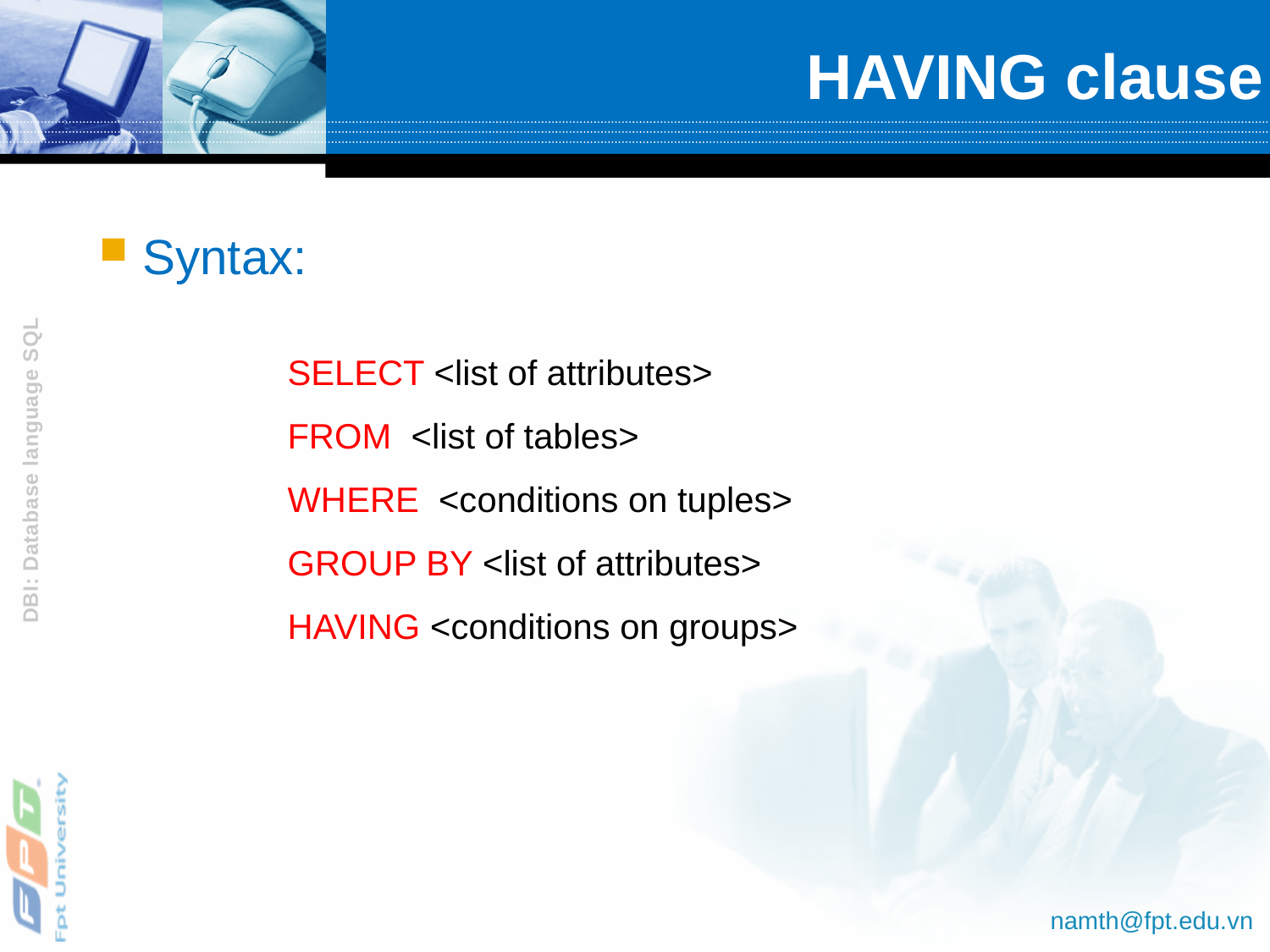

# HAVING clause
Syntax:
SELECT <list of attributes>
FROM  <list of tables>
WHERE  <conditions on tuples>
GROUP BY <list of attributes>
HAVING <conditions on groups>